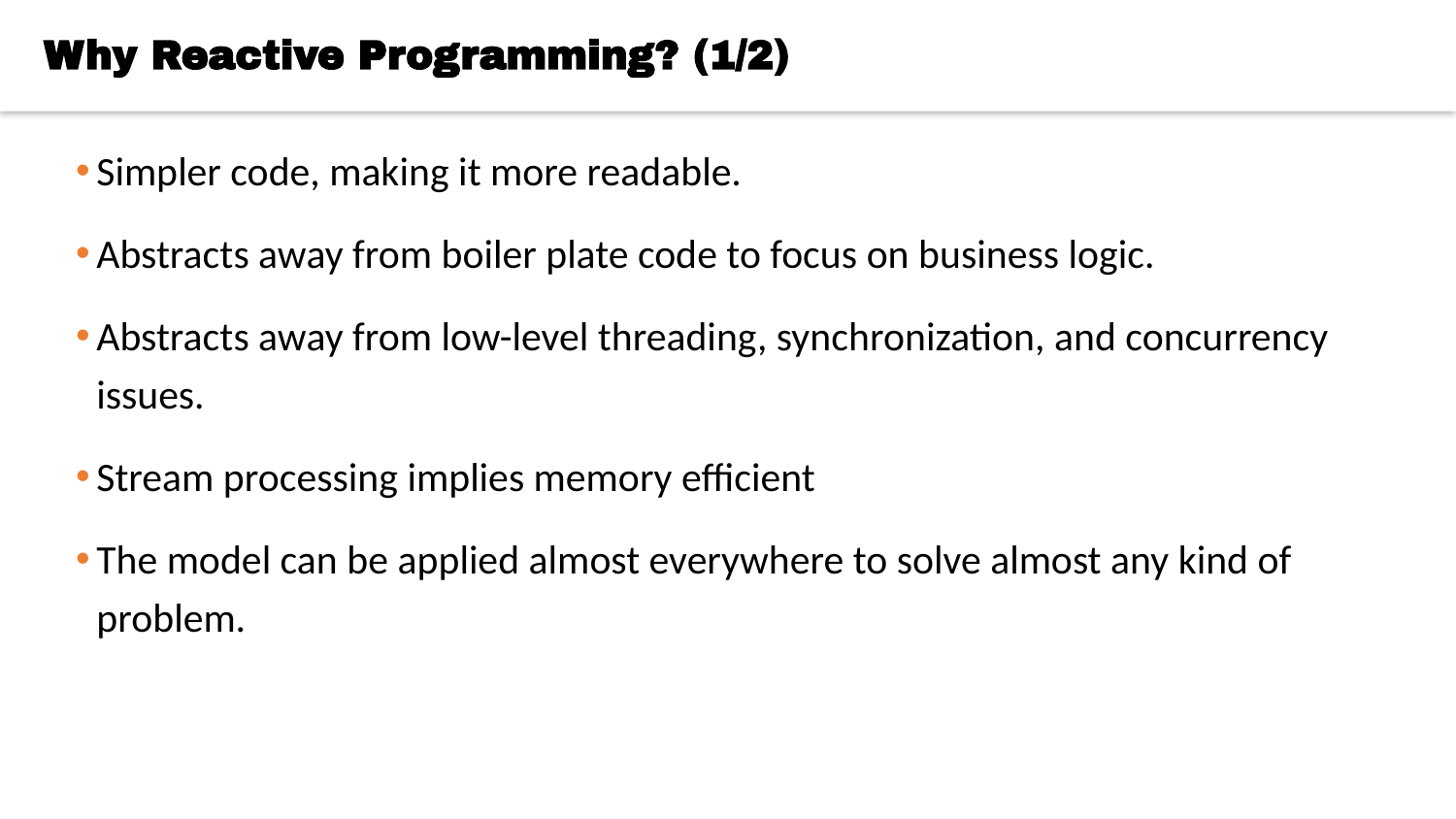

Why Reactive Programming? (1/2)
Simpler code, making it more readable.
Abstracts away from boiler plate code to focus on business logic.
Abstracts away from low-level threading, synchronization, and concurrency issues.
Stream processing implies memory efficient
The model can be applied almost everywhere to solve almost any kind of problem.